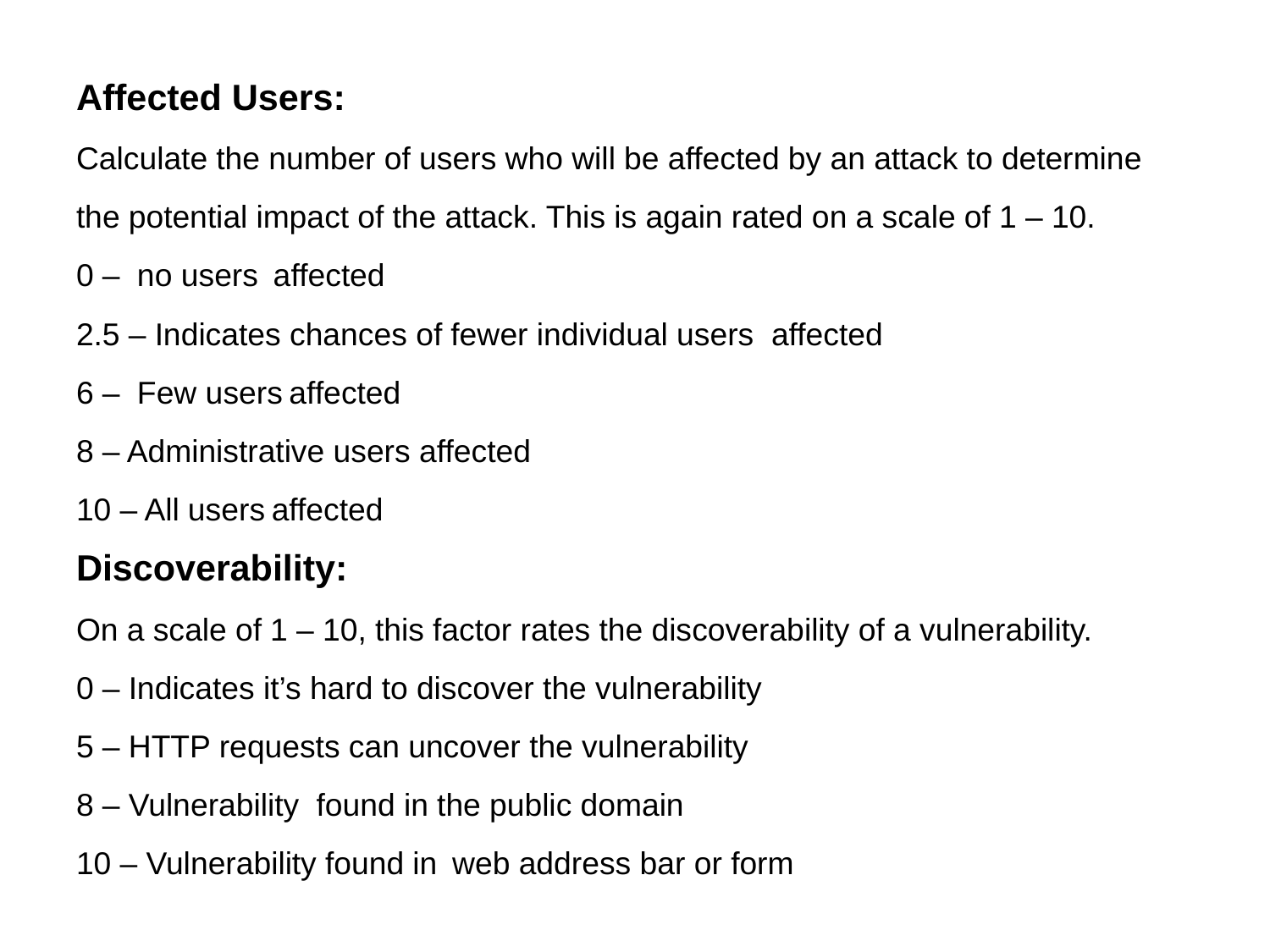

Affected Users:
Calculate the number of users who will be affected by an attack to determine the potential impact of the attack. This is again rated on a scale of 1 – 10.
0 –  no users  affected
2.5 – Indicates chances of fewer individual users  affected
6 –  Few users affected
8 – Administrative users affected
10 – All users affected
Discoverability:
On a scale of 1 – 10, this factor rates the discoverability of a vulnerability.
0 – Indicates it’s hard to discover the vulnerability
5 – HTTP requests can uncover the vulnerability
8 – Vulnerability  found in the public domain
10 – Vulnerability found in  web address bar or form